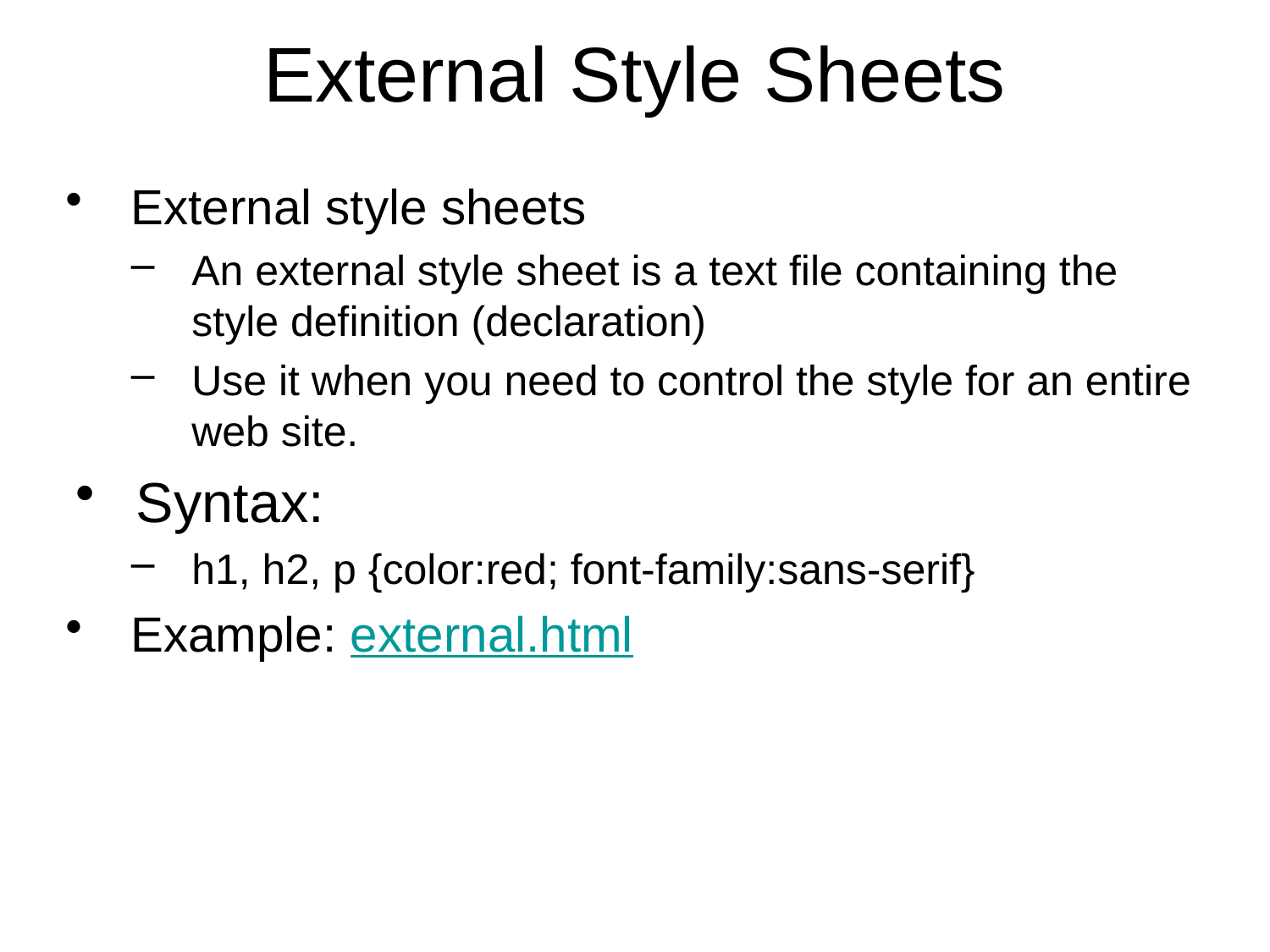

# External Style Sheets
External style sheets
An external style sheet is a text file containing the style definition (declaration)
Use it when you need to control the style for an entire web site.
Syntax:
h1, h2, p {color:red; font-family:sans-serif}
Example: external.html